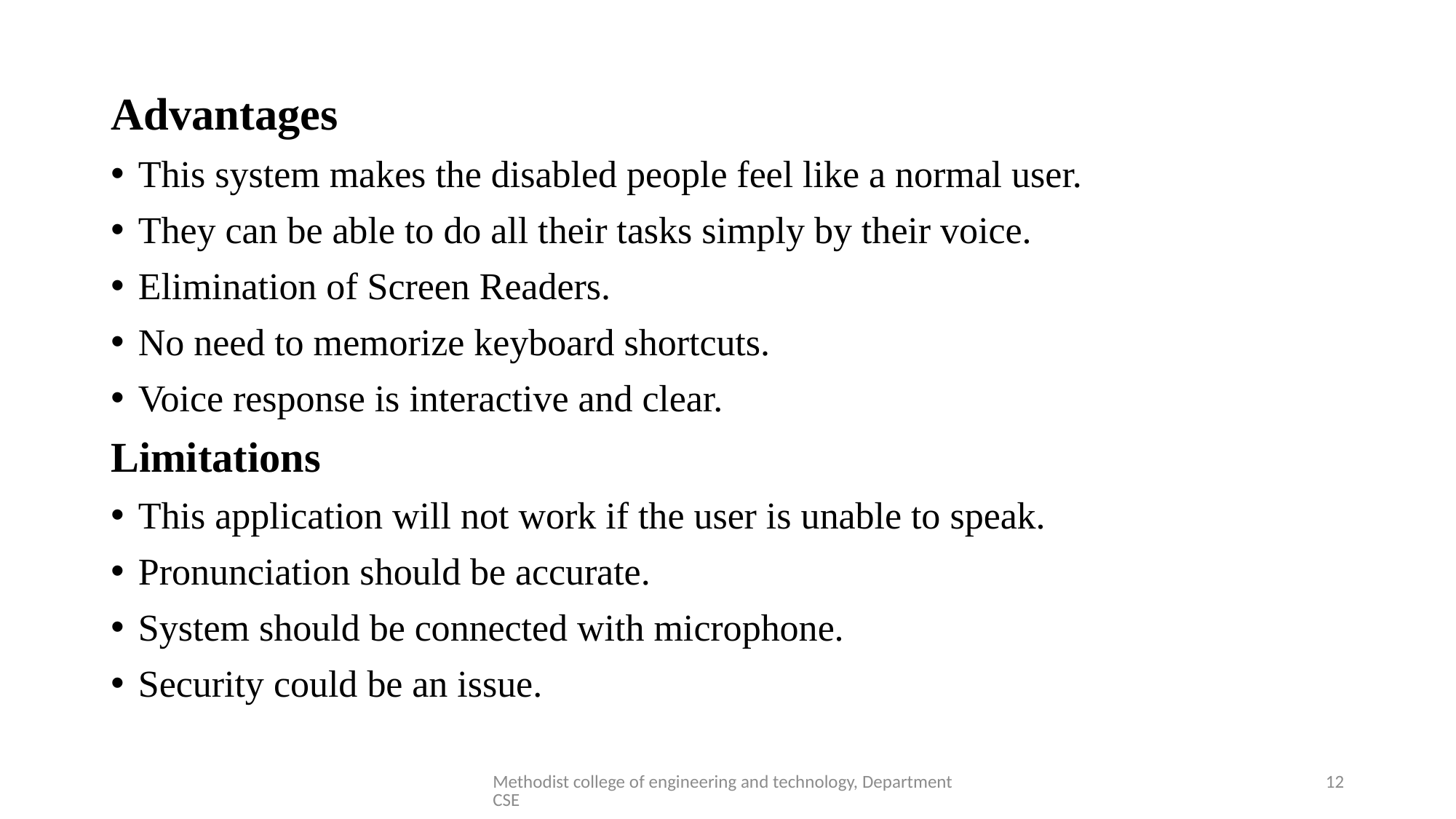

Advantages
This system makes the disabled people feel like a normal user.
They can be able to do all their tasks simply by their voice.
Elimination of Screen Readers.
No need to memorize keyboard shortcuts.
Voice response is interactive and clear.
Limitations
This application will not work if the user is unable to speak.
Pronunciation should be accurate.
System should be connected with microphone.
Security could be an issue.
Methodist college of engineering and technology, Department CSE
12